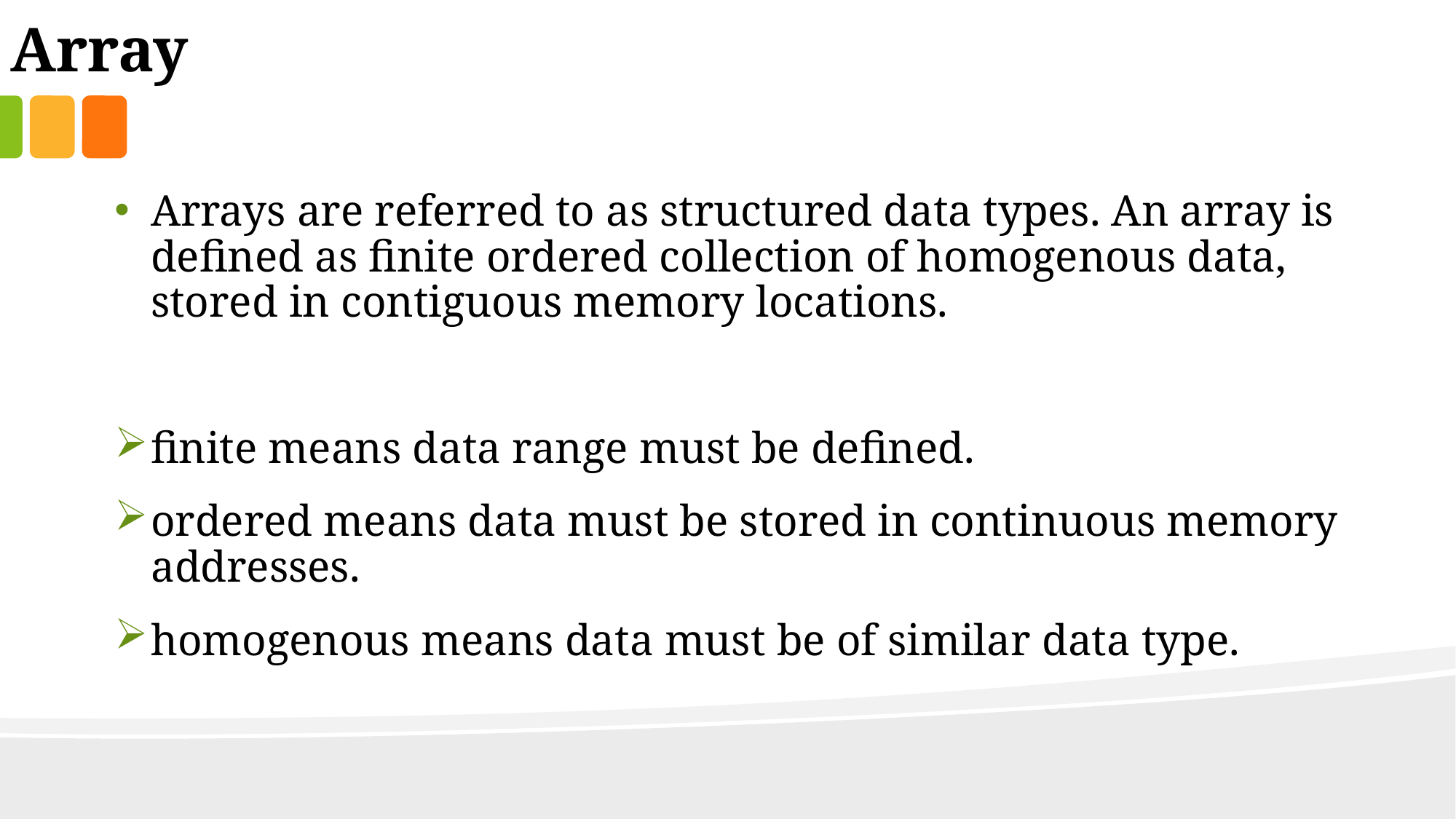

Array
Arrays are referred to as structured data types. An array is defined as finite ordered collection of homogenous data, stored in contiguous memory locations.

finite means data range must be defined.
ordered means data must be stored in continuous memory addresses.
homogenous means data must be of similar data type.